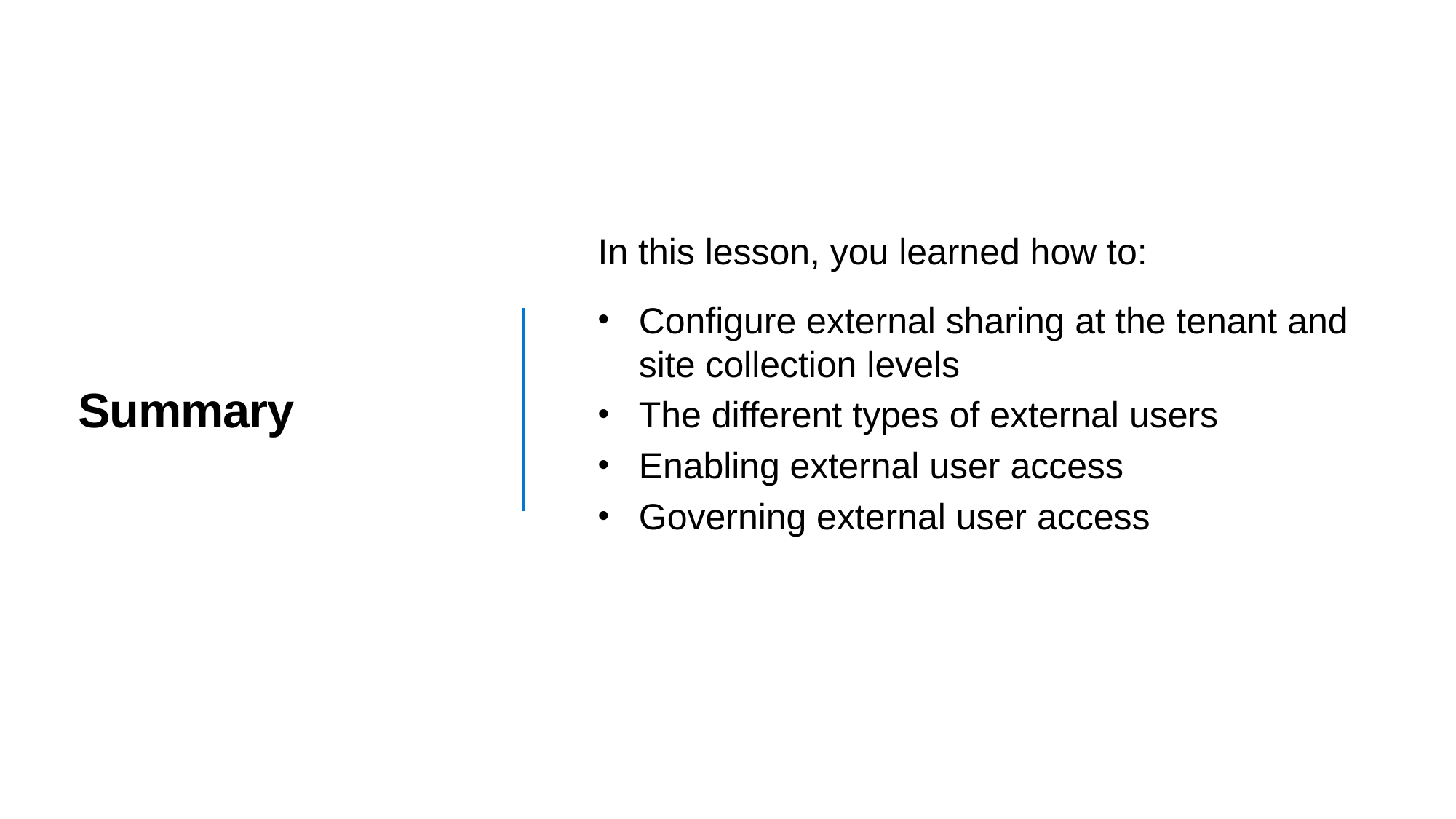

In this lesson, you learned how to:
Configure external sharing at the tenant and site collection levels
The different types of external users
Enabling external user access
Governing external user access

# Summary